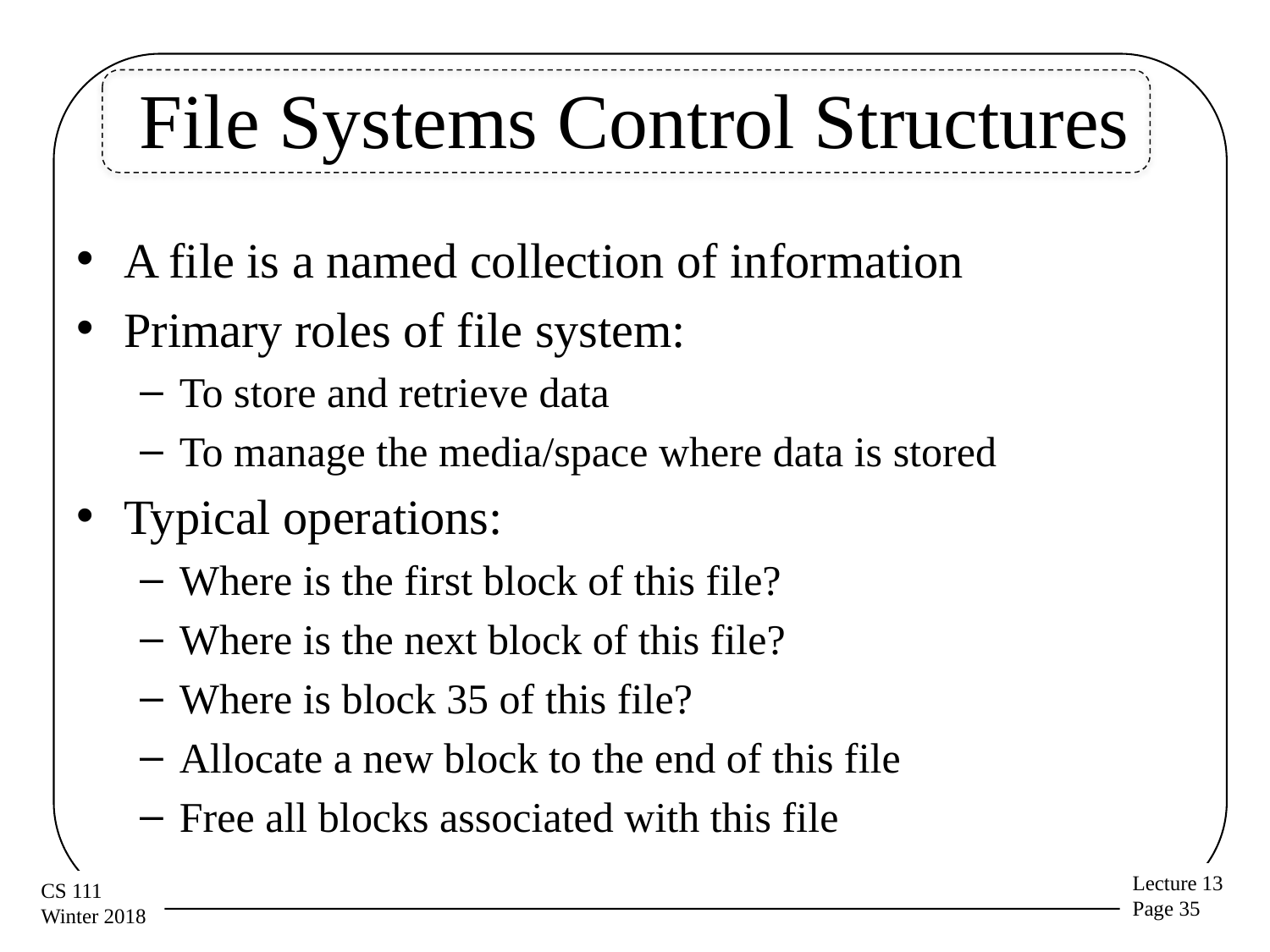

# File Systems Control Structures

A file is a named collection of information
Primary roles of file system:
To store and retrieve data
To manage the media/space where data is stored
Typical operations:
Where is the first block of this file?
Where is the next block of this file?
Where is block 35 of this file?
Allocate a new block to the end of this file
Free all blocks associated with this file